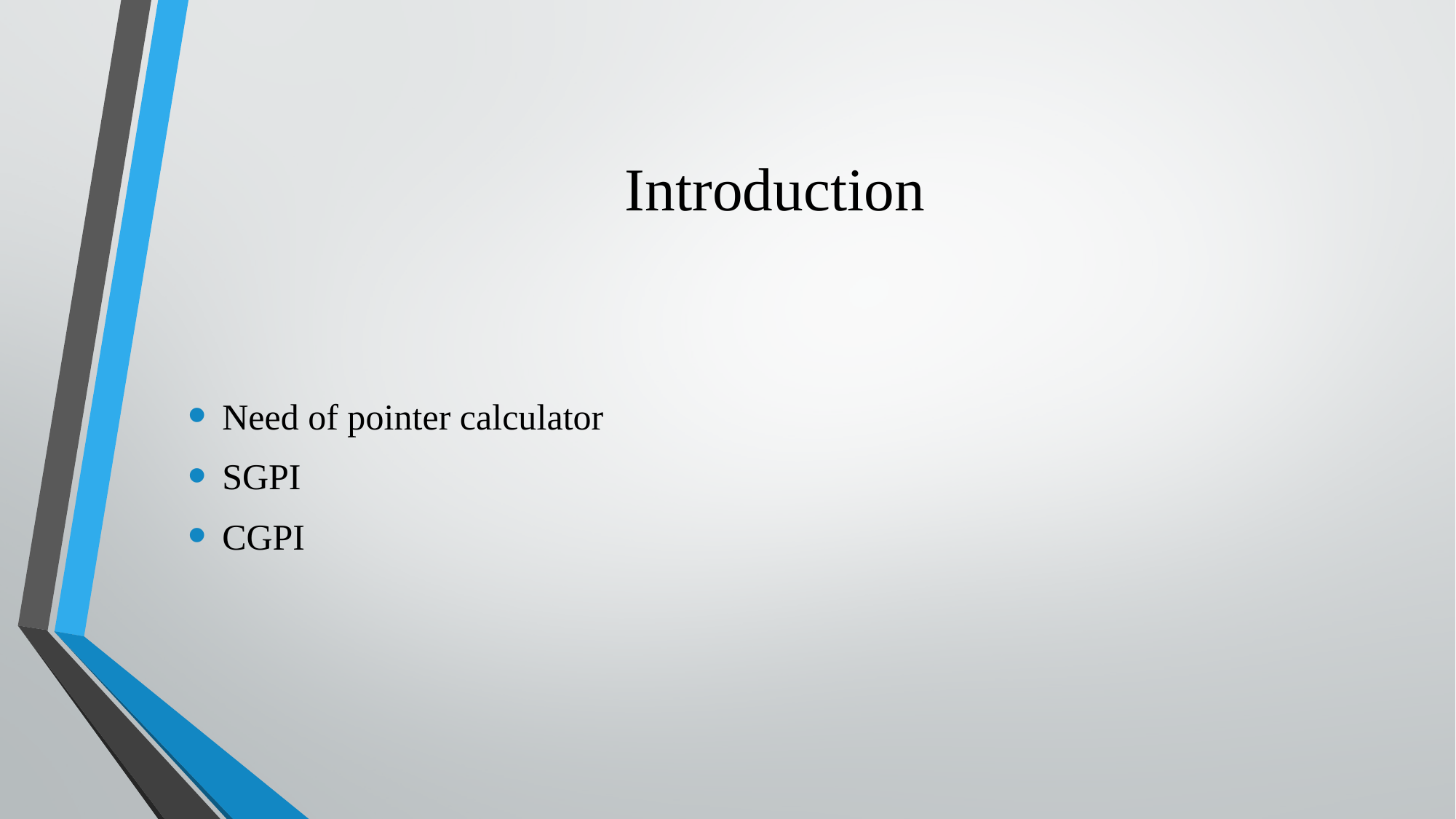

# Introduction
Need of pointer calculator
SGPI
CGPI